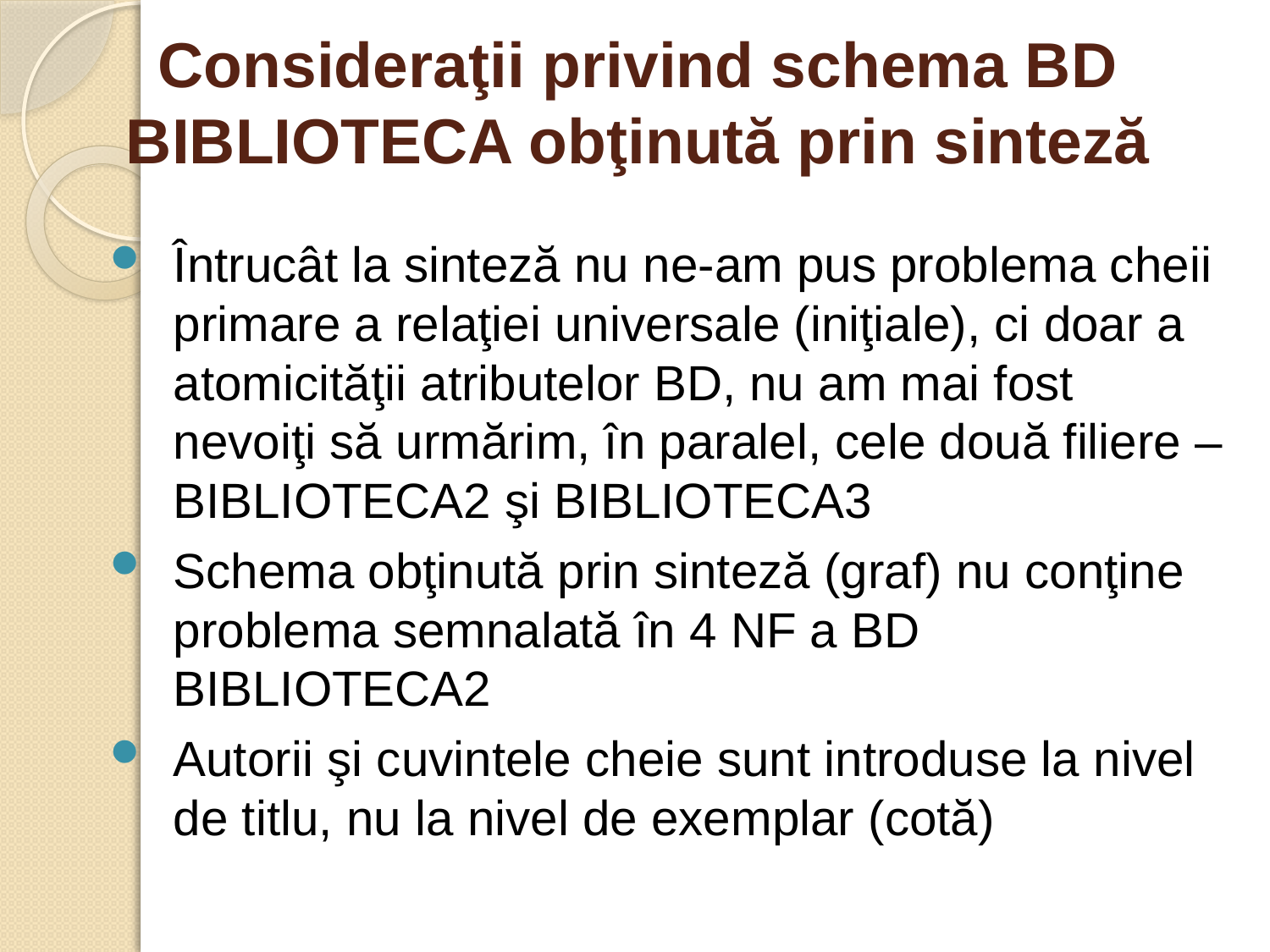

# Consideraţii privind schema BD BIBLIOTECA obţinută prin sinteză
Întrucât la sinteză nu ne-am pus problema cheii primare a relaţiei universale (iniţiale), ci doar a atomicităţii atributelor BD, nu am mai fost nevoiţi să urmărim, în paralel, cele două filiere – BIBLIOTECA2 şi BIBLIOTECA3
Schema obţinută prin sinteză (graf) nu conţine problema semnalată în 4 NF a BD BIBLIOTECA2
Autorii şi cuvintele cheie sunt introduse la nivel de titlu, nu la nivel de exemplar (cotă)